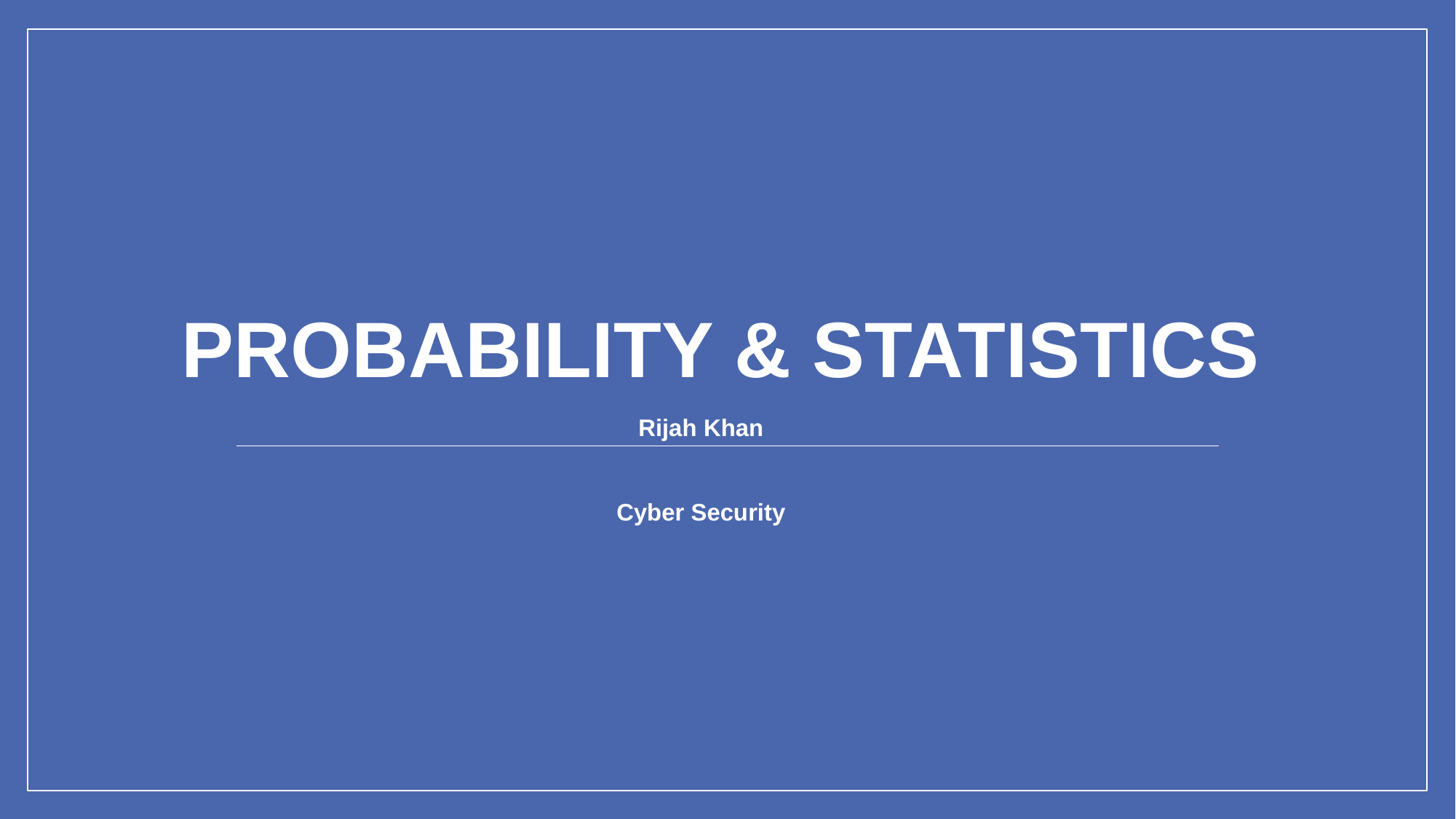

# Probability & Statistics

Rijah Khan

Cyber Security